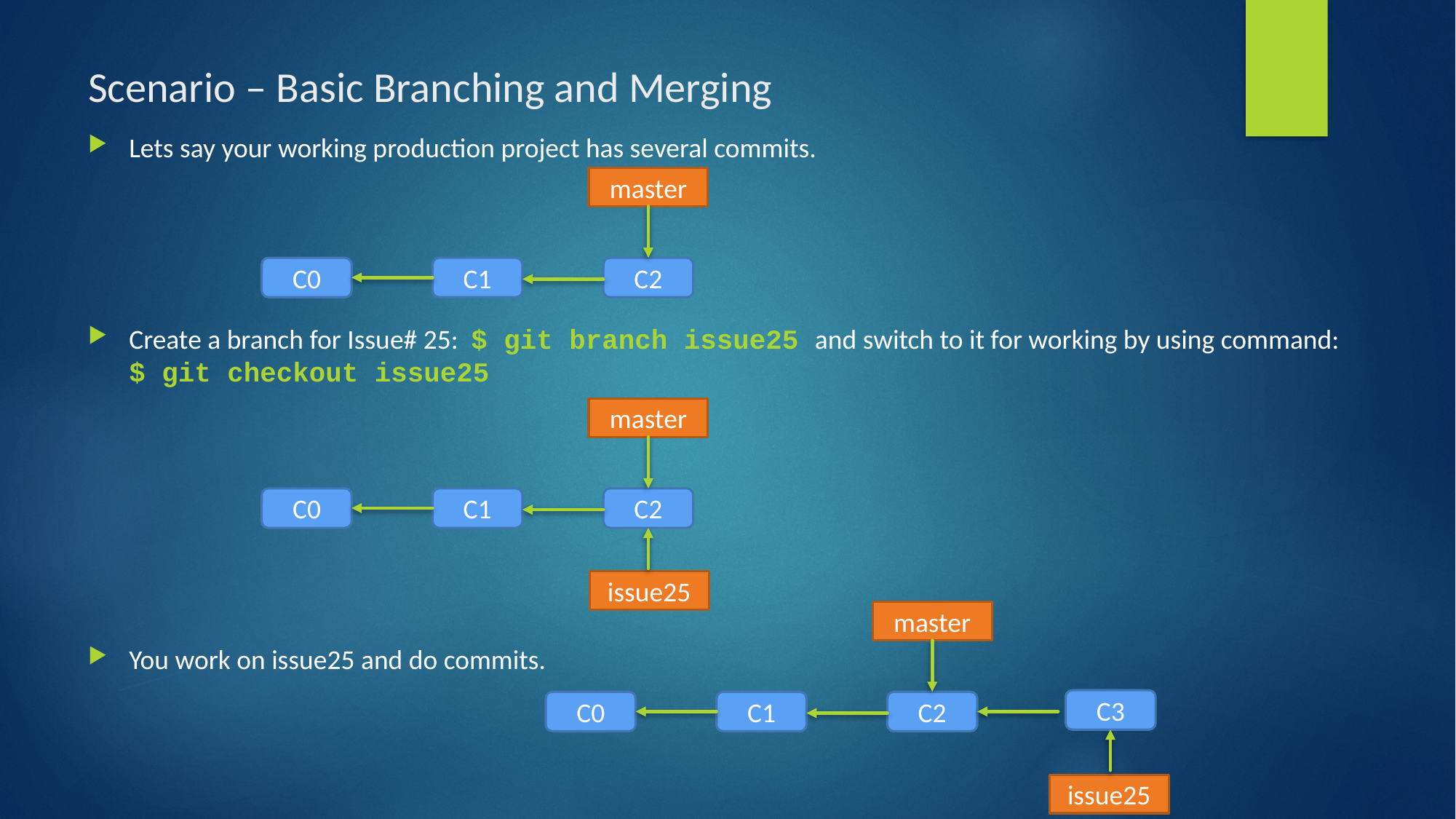

# Scenario – Basic Branching and Merging
Lets say your working production project has several commits.

Create a branch for Issue# 25:  $ git branch issue25 and switch to it for working by using command:          $ git checkout issue25

You work on issue25 and do commits.
master
C0
C1
C2
master
C0
C1
C2
issue25
master
C3
C0
C1
C2
issue25